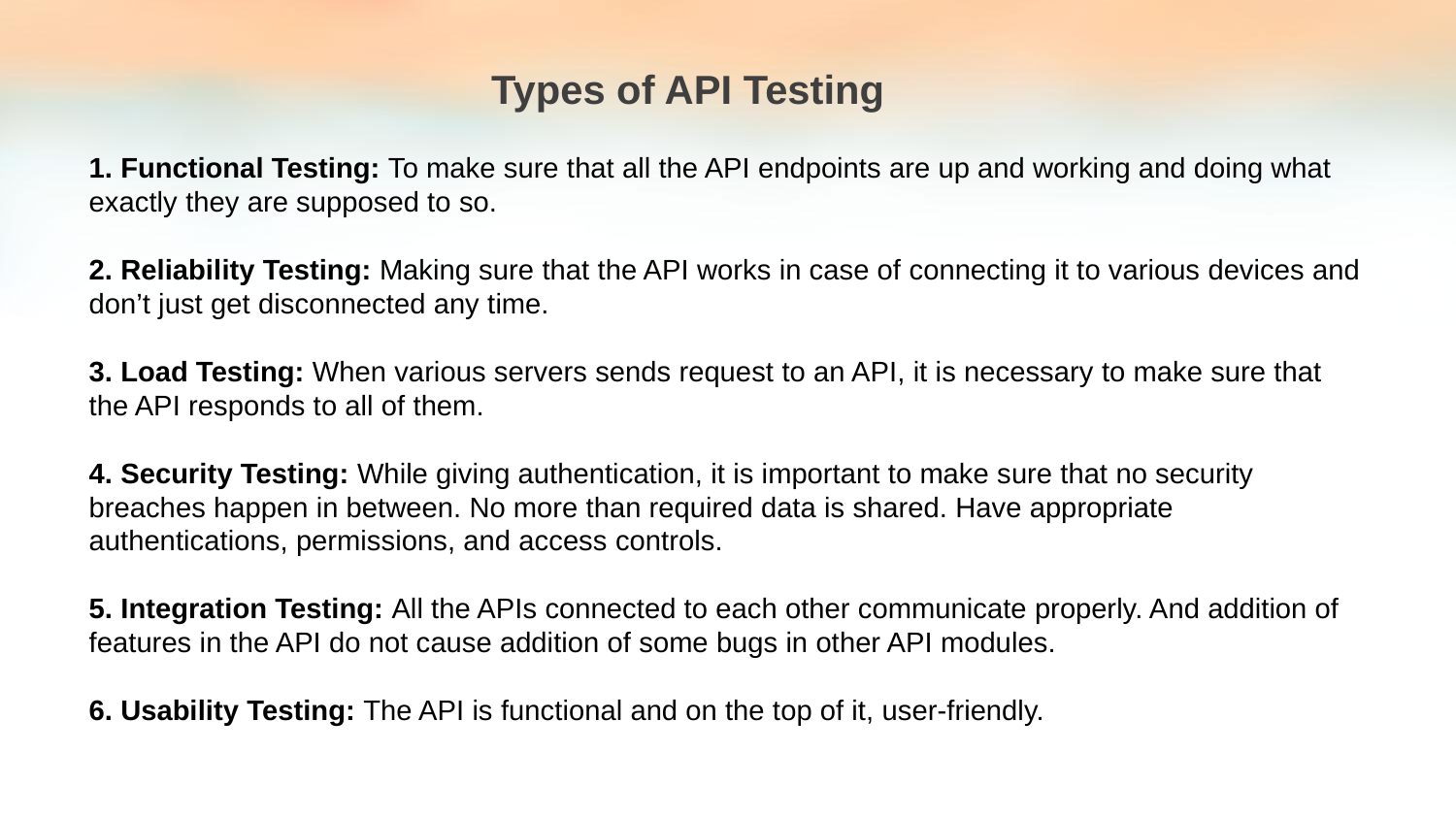

Types of API Testing
1. Functional Testing: To make sure that all the API endpoints are up and working and doing what exactly they are supposed to so.

2. Reliability Testing: Making sure that the API works in case of connecting it to various devices and don’t just get disconnected any time.

3. Load Testing: When various servers sends request to an API, it is necessary to make sure that the API responds to all of them.

4. Security Testing: While giving authentication, it is important to make sure that no security breaches happen in between. No more than required data is shared. Have appropriate authentications, permissions, and access controls.

5. Integration Testing: All the APIs connected to each other communicate properly. And addition of features in the API do not cause addition of some bugs in other API modules.

6. Usability Testing: The API is functional and on the top of it, user-friendly.